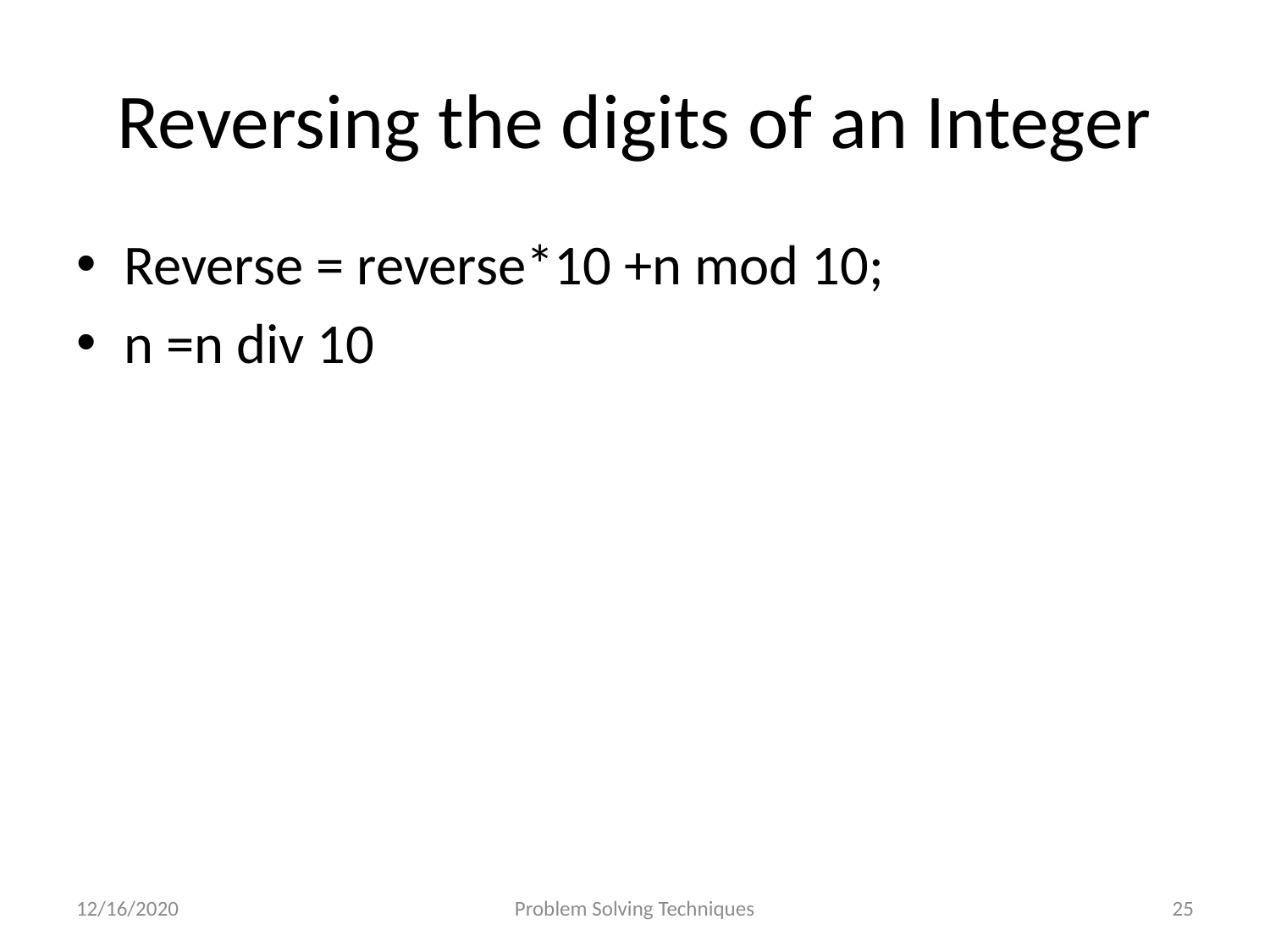

# Reversing the digits of an Integer
Reverse = reverse*10 +n mod 10;
n =n div 10
12/16/2020
Problem Solving Techniques
25